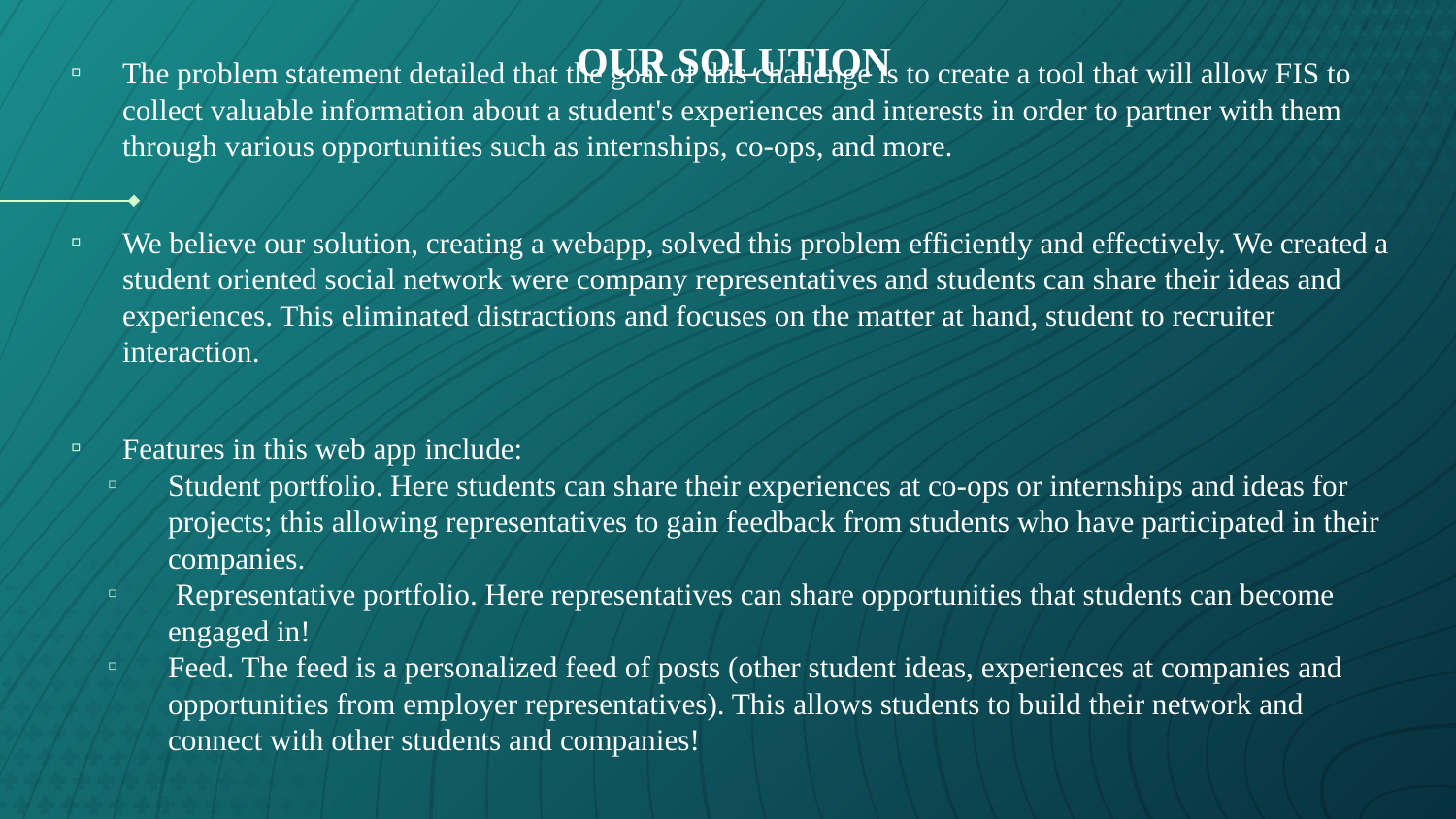

# OUR SOLUTION

The problem statement detailed that the goal of this challenge is to create a tool that will allow FIS to collect valuable information about a student's experiences and interests in order to partner with them through various opportunities such as internships, co-ops, and more.

We believe our solution, creating a webapp, solved this problem efficiently and effectively. We created a student oriented social network were company representatives and students can share their ideas and experiences. This eliminated distractions and focuses on the matter at hand, student to recruiter interaction.

Features in this web app include:
Student portfolio. Here students can share their experiences at co-ops or internships and ideas for projects; this allowing representatives to gain feedback from students who have participated in their companies.
 Representative portfolio. Here representatives can share opportunities that students can become engaged in!
Feed. The feed is a personalized feed of posts (other student ideas, experiences at companies and opportunities from employer representatives). This allows students to build their network and connect with other students and companies!